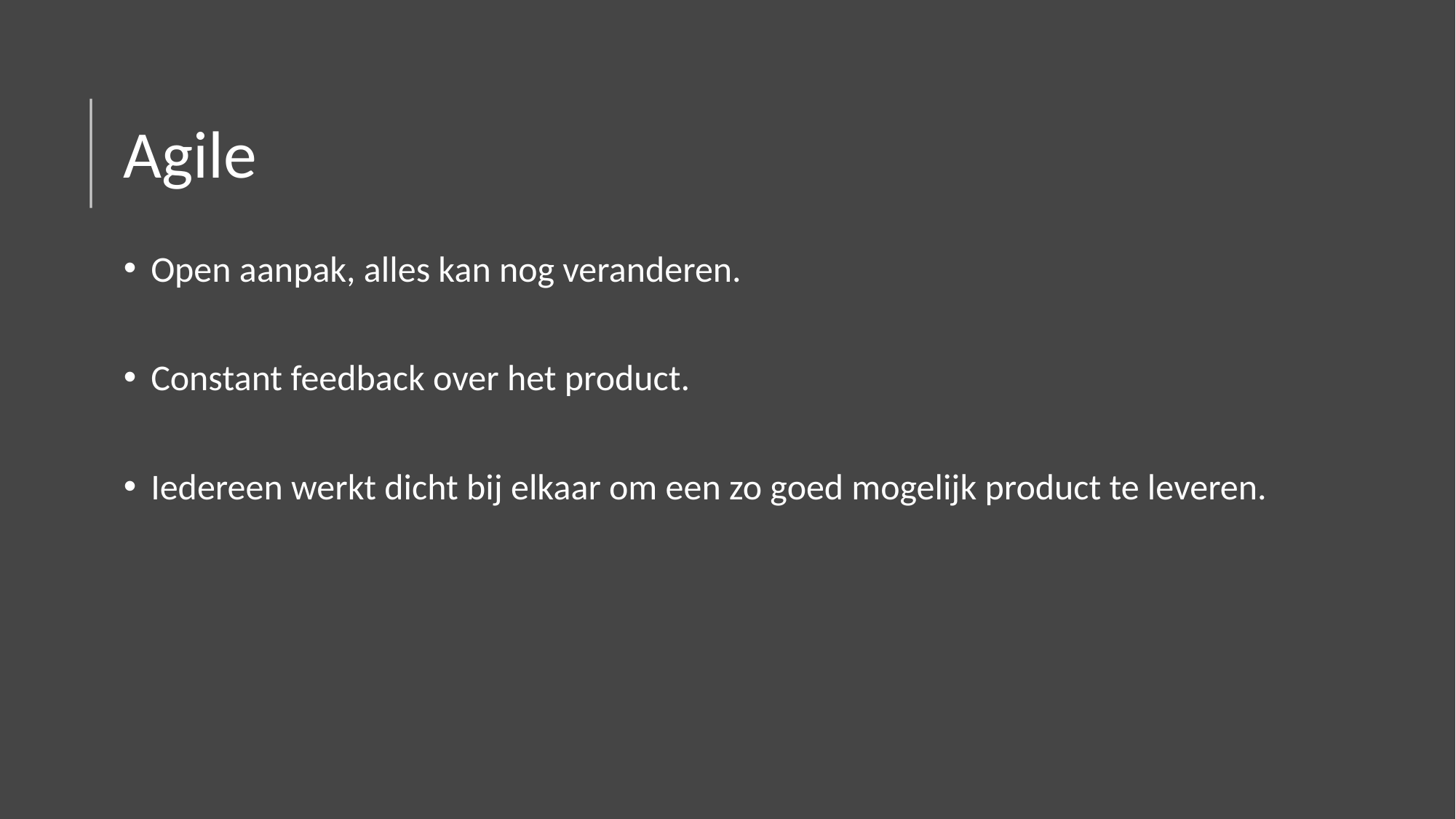

# Agile
Open aanpak, alles kan nog veranderen.

Constant feedback over het product.

Iedereen werkt dicht bij elkaar om een zo goed mogelijk product te leveren.